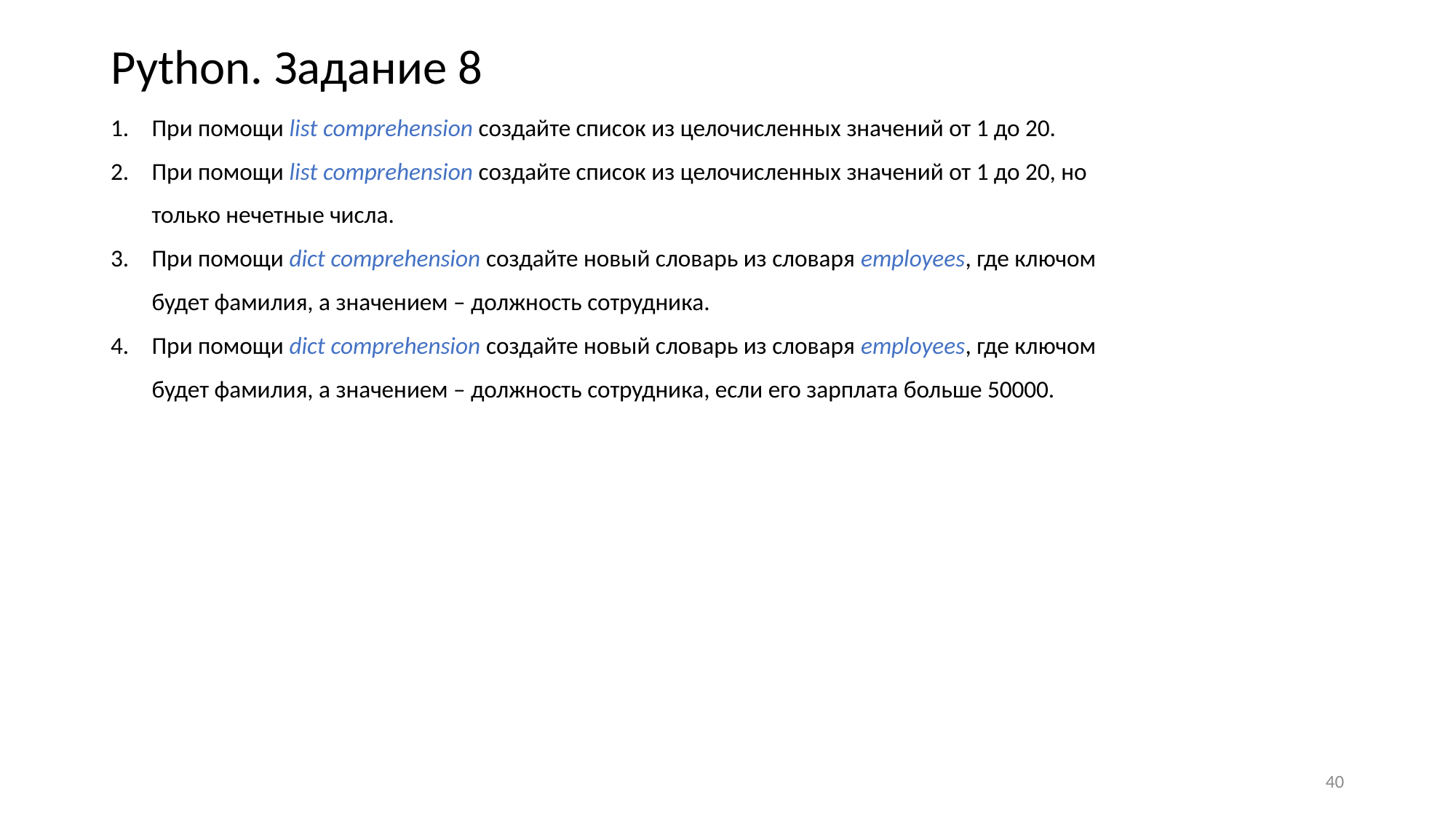

# Python. Задание 8
При помощи list comprehension создайте список из целочисленных значений от 1 до 20.
При помощи list comprehension создайте список из целочисленных значений от 1 до 20, но только нечетные числа.
При помощи dict comprehension создайте новый словарь из словаря employees, где ключом будет фамилия, а значением – должность сотрудника.
При помощи dict comprehension создайте новый словарь из словаря employees, где ключом будет фамилия, а значением – должность сотрудника, если его зарплата больше 50000.

40